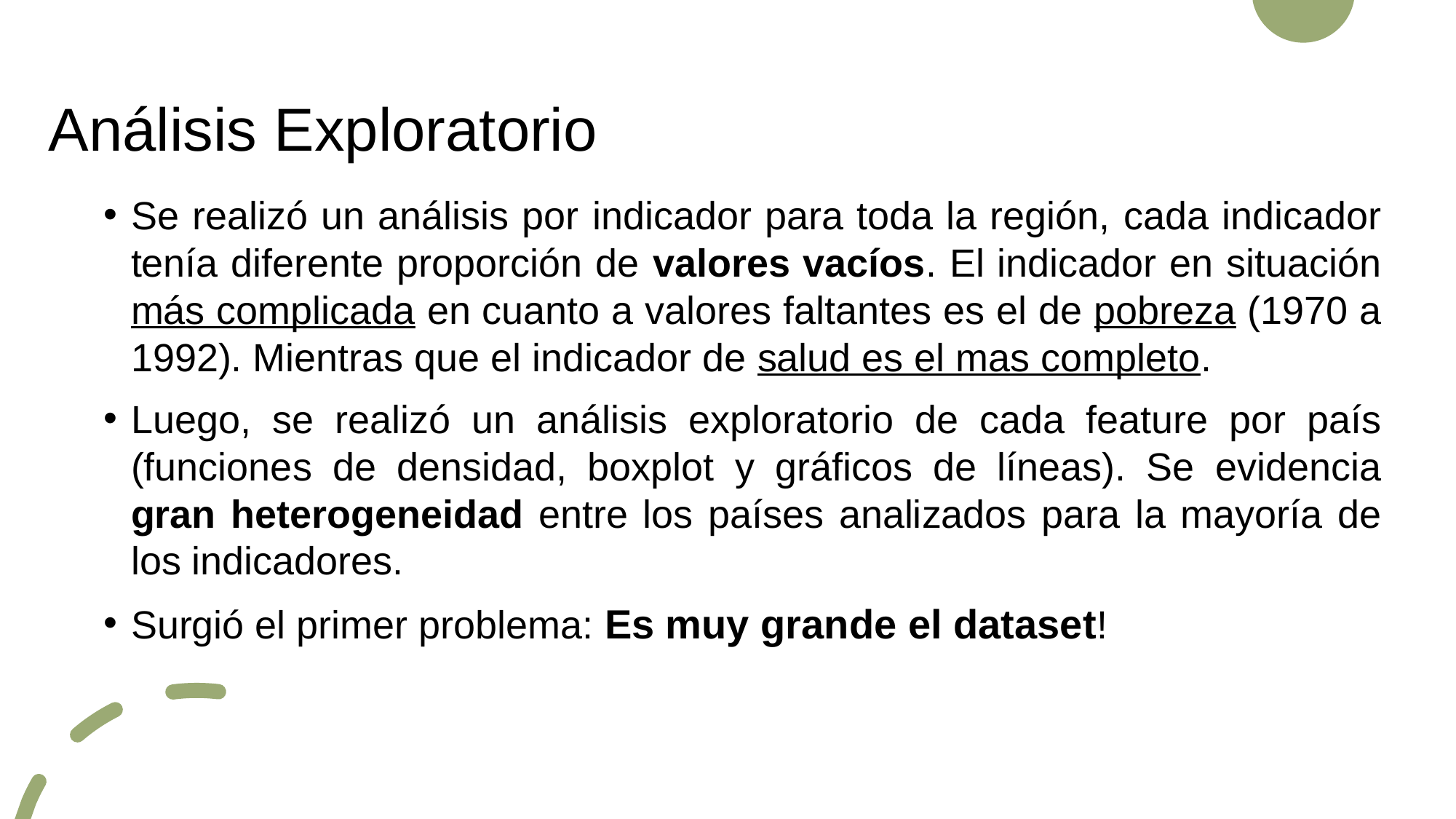

# Análisis Exploratorio
Se realizó un análisis por indicador para toda la región, cada indicador tenía diferente proporción de valores vacíos. El indicador en situación más complicada en cuanto a valores faltantes es el de pobreza (1970 a 1992). Mientras que el indicador de salud es el mas completo.
Luego, se realizó un análisis exploratorio de cada feature por país (funciones de densidad, boxplot y gráficos de líneas). Se evidencia gran heterogeneidad entre los países analizados para la mayoría de los indicadores.
Surgió el primer problema: Es muy grande el dataset!